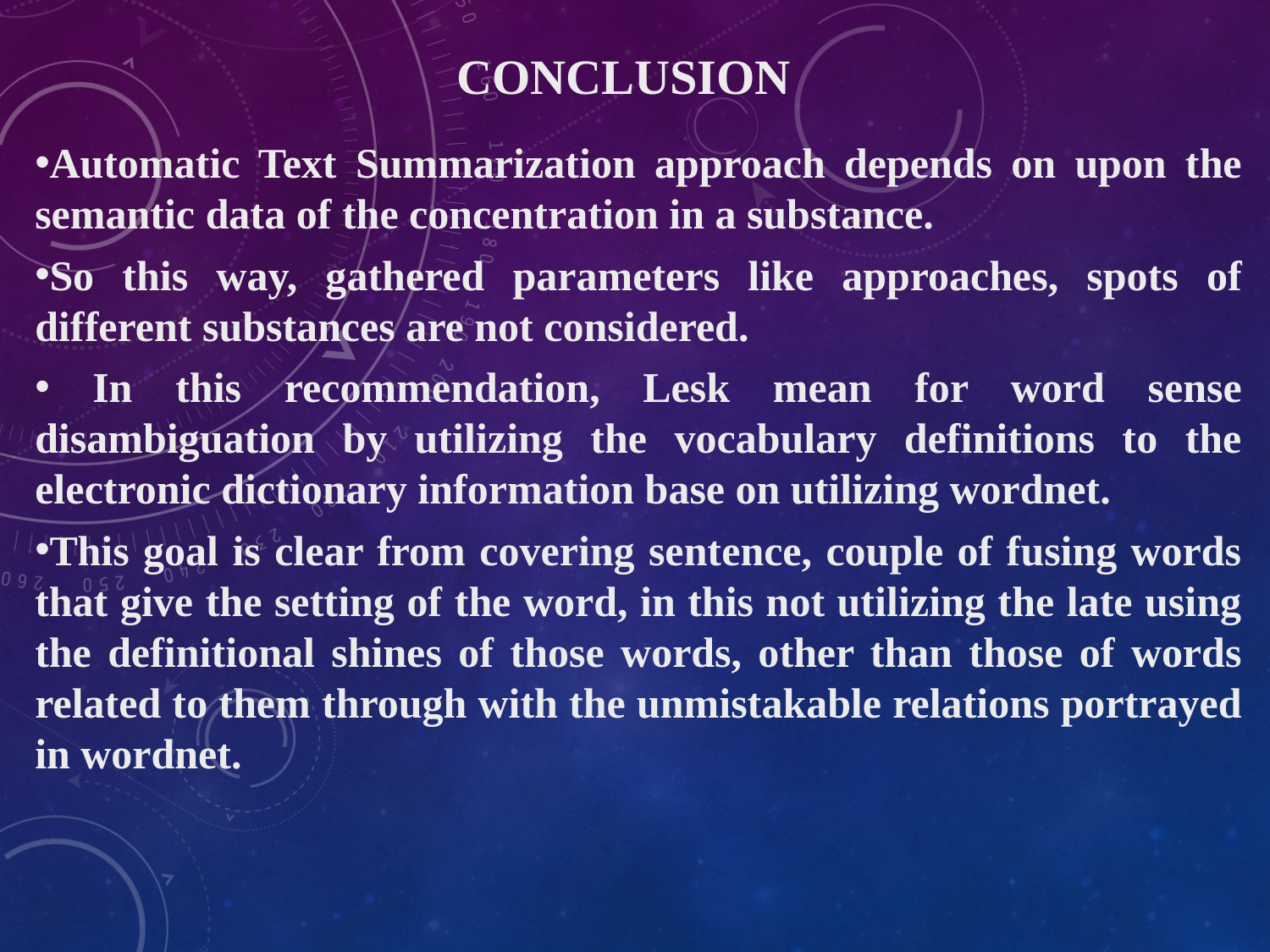

CONCLUSION
Automatic Text Summarization approach depends on upon the semantic data of the concentration in a substance.
So this way, gathered parameters like approaches, spots of different substances are not considered.
 In this recommendation, Lesk mean for word sense disambiguation by utilizing the vocabulary definitions to the electronic dictionary information base on utilizing wordnet.
This goal is clear from covering sentence, couple of fusing words that give the setting of the word, in this not utilizing the late using the definitional shines of those words, other than those of words related to them through with the unmistakable relations portrayed in wordnet.